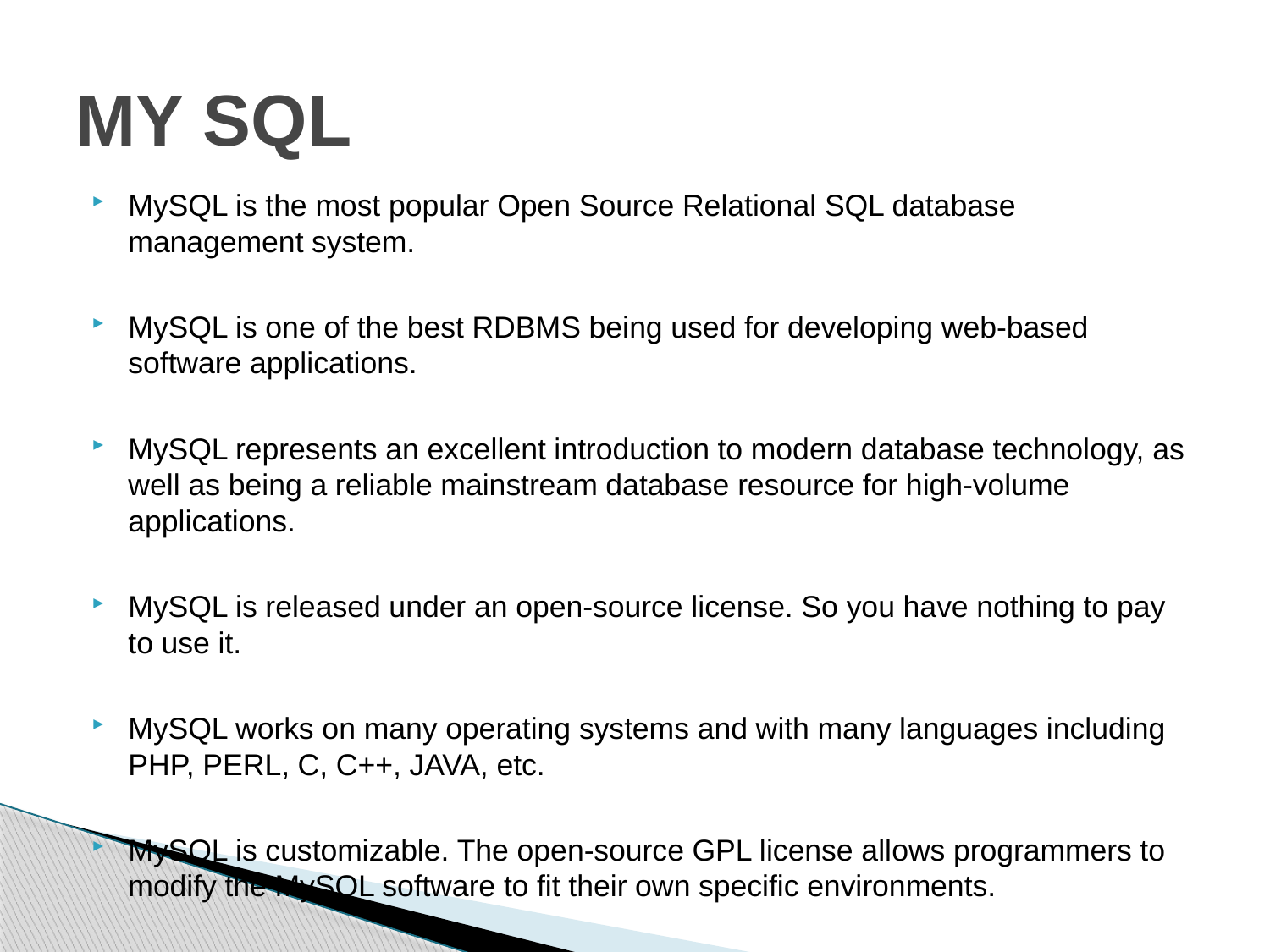

# MY SQL
MySQL is the most popular Open Source Relational SQL database management system.

MySQL is one of the best RDBMS being used for developing web-based software applications.

MySQL represents an excellent introduction to modern database technology, as well as being a reliable mainstream database resource for high-volume applications.

MySQL is released under an open-source license. So you have nothing to pay to use it.

MySQL works on many operating systems and with many languages including PHP, PERL, C, C++, JAVA, etc.

MySQL is customizable. The open-source GPL license allows programmers to modify the MySQL software to fit their own specific environments.